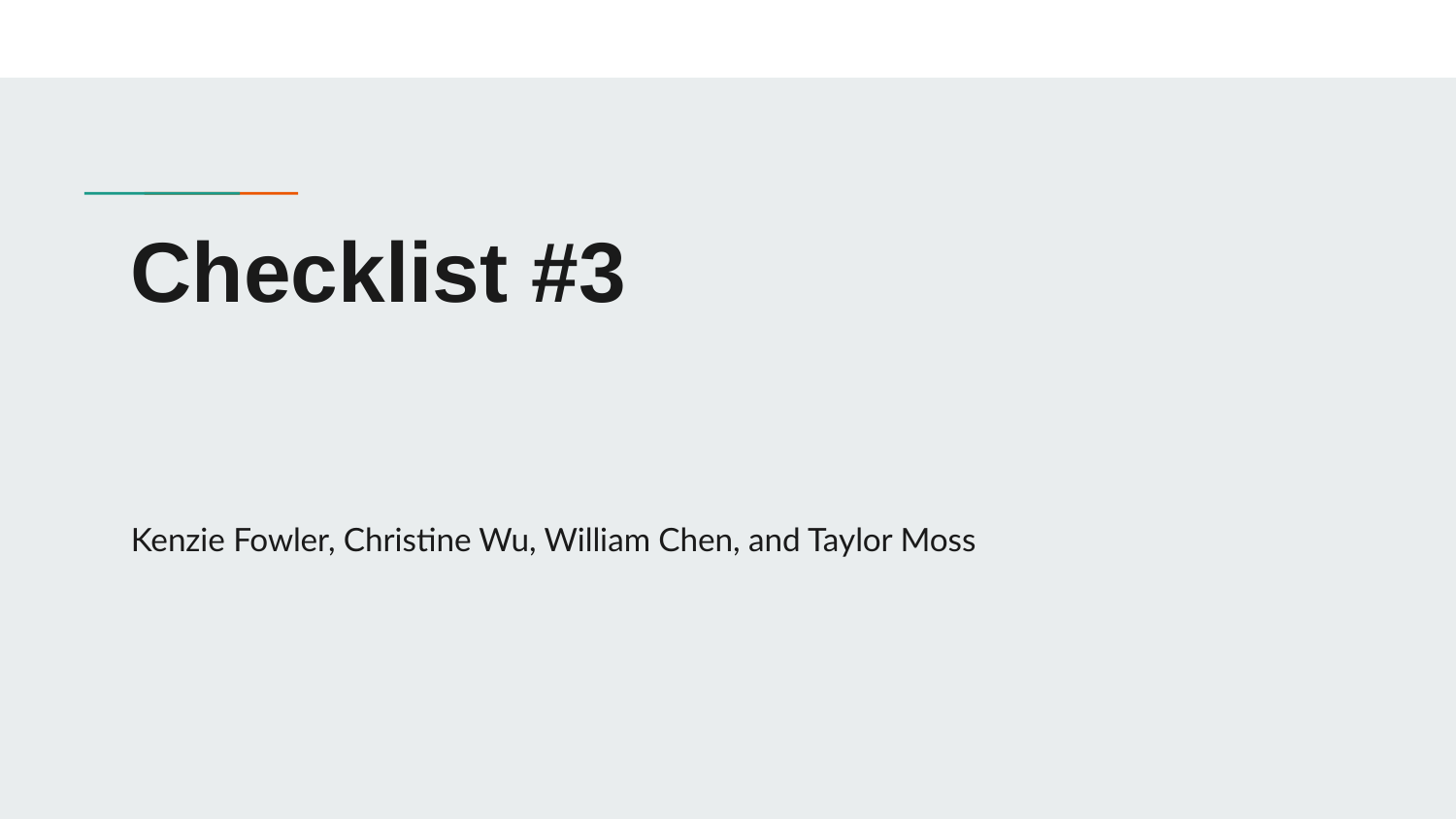

# Checklist #3
Kenzie Fowler, Christine Wu, William Chen, and Taylor Moss